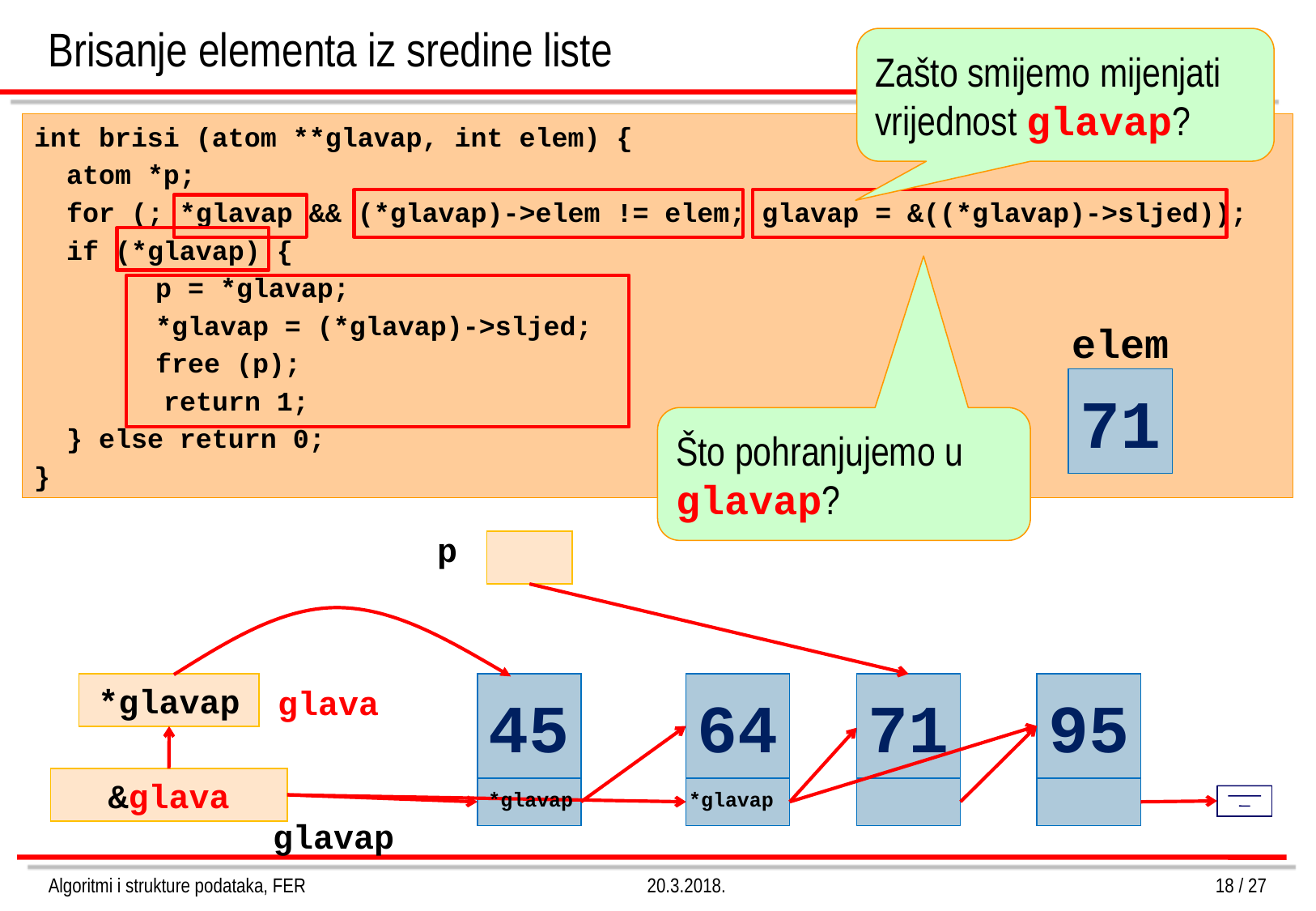

Brisanje elementa iz sredine liste
Zašto smijemo mijenjati
vrijednost glavap?
int brisi (atom **glavap, int elem) {
  atom *p;
  for (; *glavap && (*glavap)->elem != elem; glavap = &((*glavap)->sljed));
  if (*glavap) {
	p = *glavap;
	*glavap = (*glavap)->sljed;
	free (p);
        return 1;
  } else return 0;
}

elem
71
Što pohranjujemo u
glavap?
p

*glavap
45
64
71
95
glava
&glava

*glavap
*glavap

glavap
Algoritmi i strukture podataka, FER
20.3.2018.
18 / 27